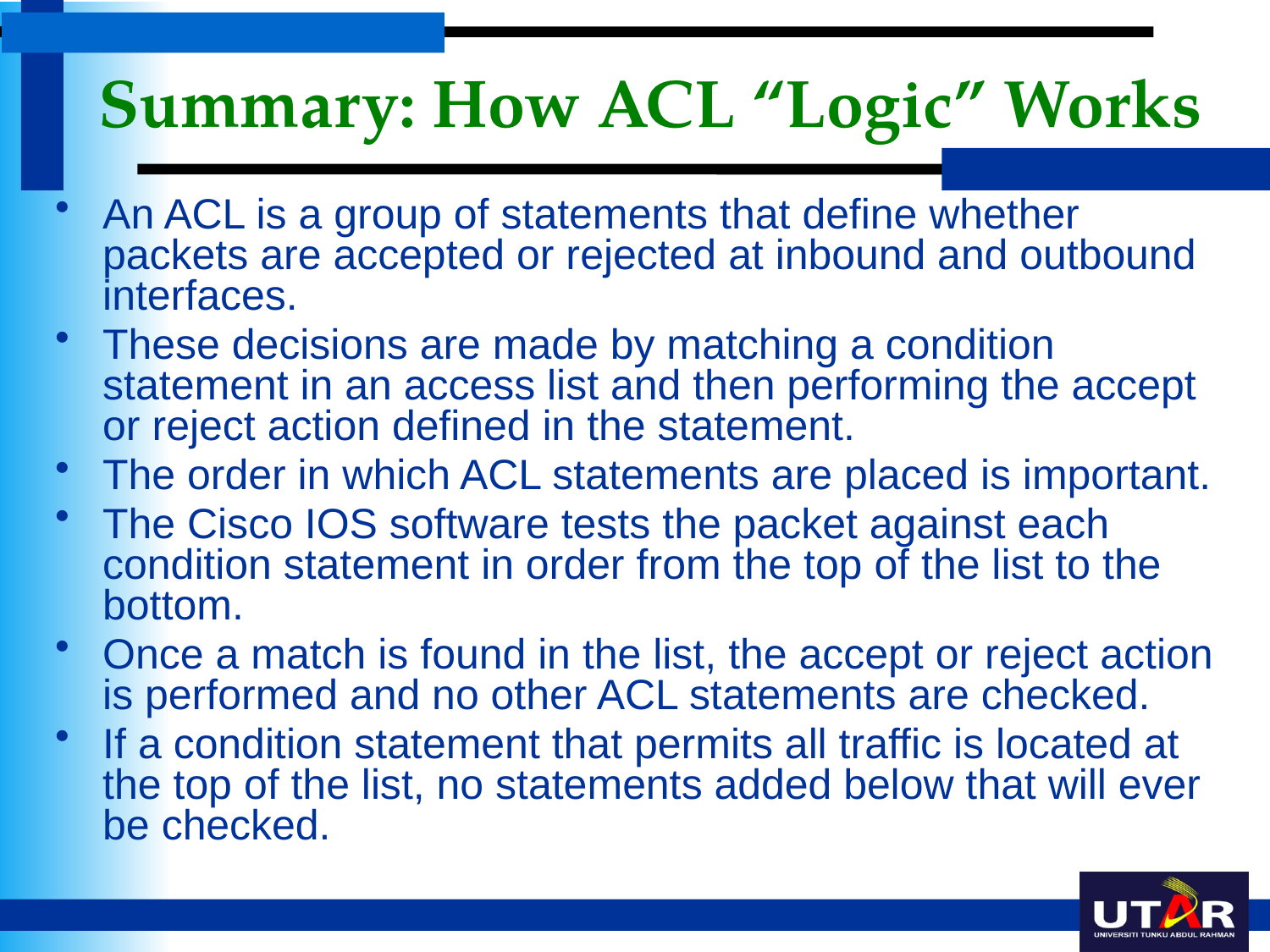

# Summary: How ACL “Logic” Works
An ACL is a group of statements that define whether packets are accepted or rejected at inbound and outbound interfaces.
These decisions are made by matching a condition statement in an access list and then performing the accept or reject action defined in the statement.
The order in which ACL statements are placed is important.
The Cisco IOS software tests the packet against each condition statement in order from the top of the list to the bottom.
Once a match is found in the list, the accept or reject action is performed and no other ACL statements are checked.
If a condition statement that permits all traffic is located at the top of the list, no statements added below that will ever be checked.